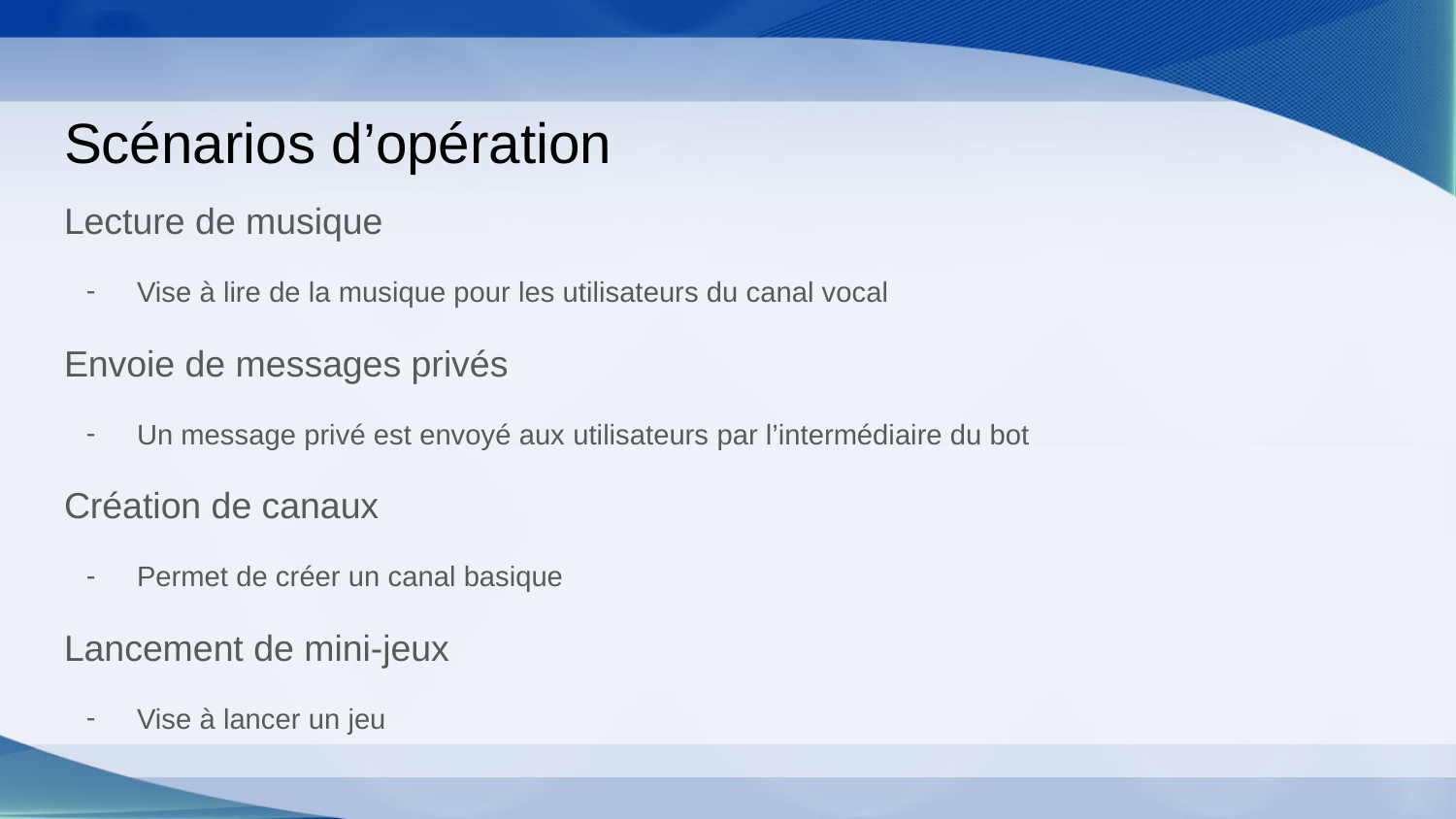

# Scénarios d’opération
Lecture de musique
Vise à lire de la musique pour les utilisateurs du canal vocal
Envoie de messages privés
Un message privé est envoyé aux utilisateurs par l’intermédiaire du bot
Création de canaux
Permet de créer un canal basique
Lancement de mini-jeux
Vise à lancer un jeu